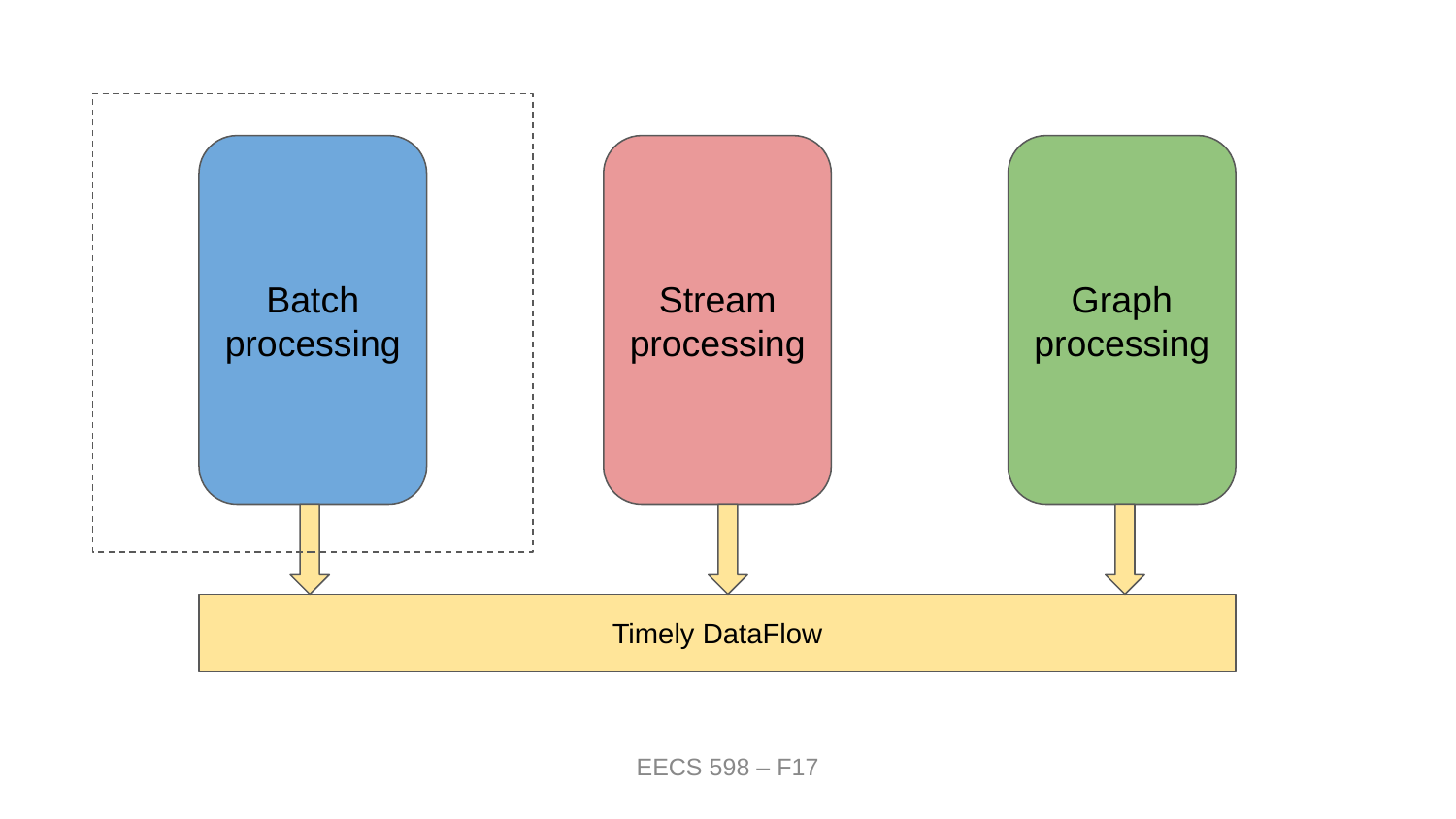

Batch processing
Stream processing
Graph processing

Timely DataFlow
EECS 598 – F17